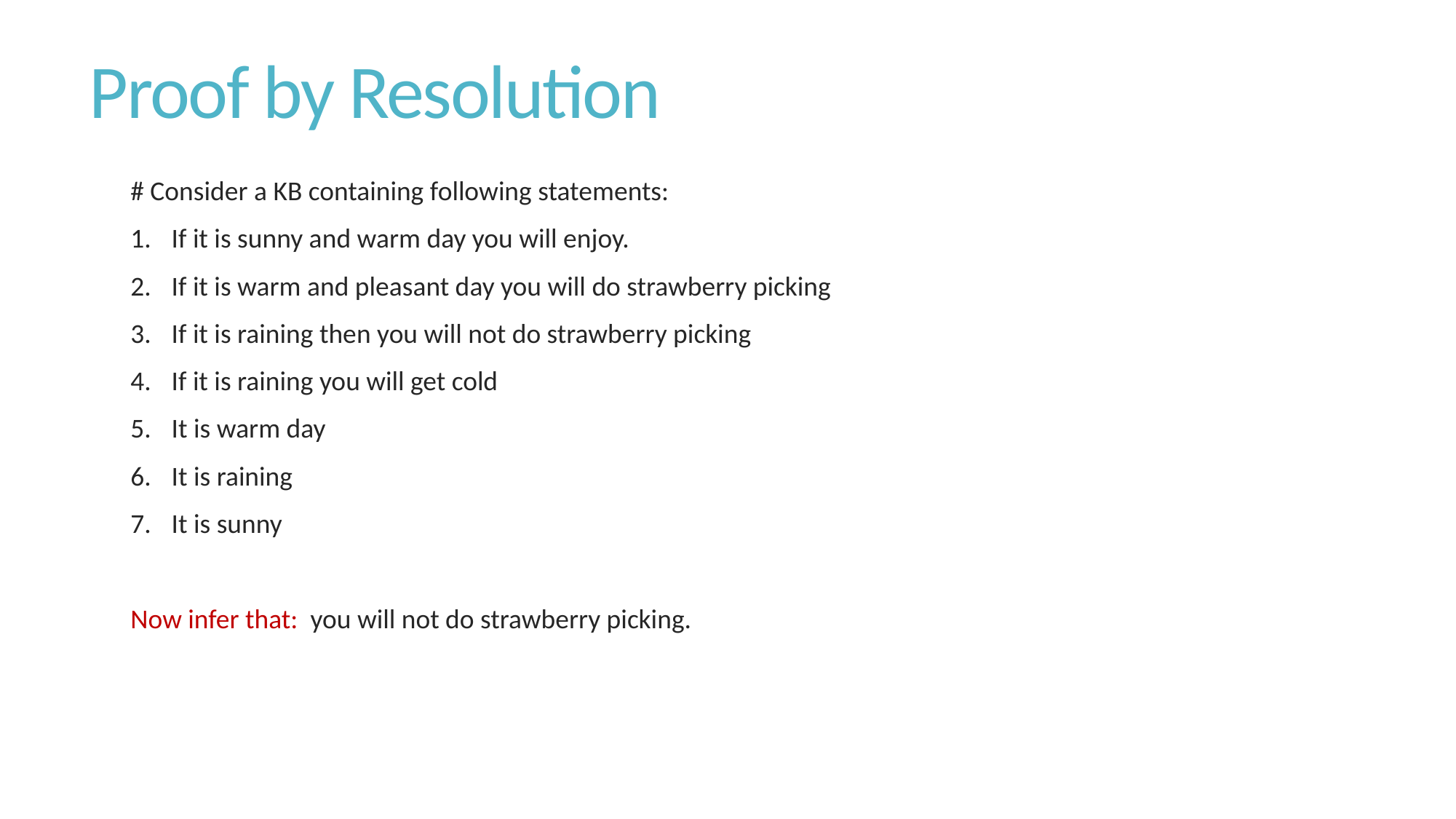

# Proof by Resolution
# Consider a KB containing following statements:
If it is sunny and warm day you will enjoy.
If it is warm and pleasant day you will do strawberry picking
If it is raining then you will not do strawberry picking
If it is raining you will get cold
It is warm day
It is raining
It is sunny

Now infer that:  you will not do strawberry picking.